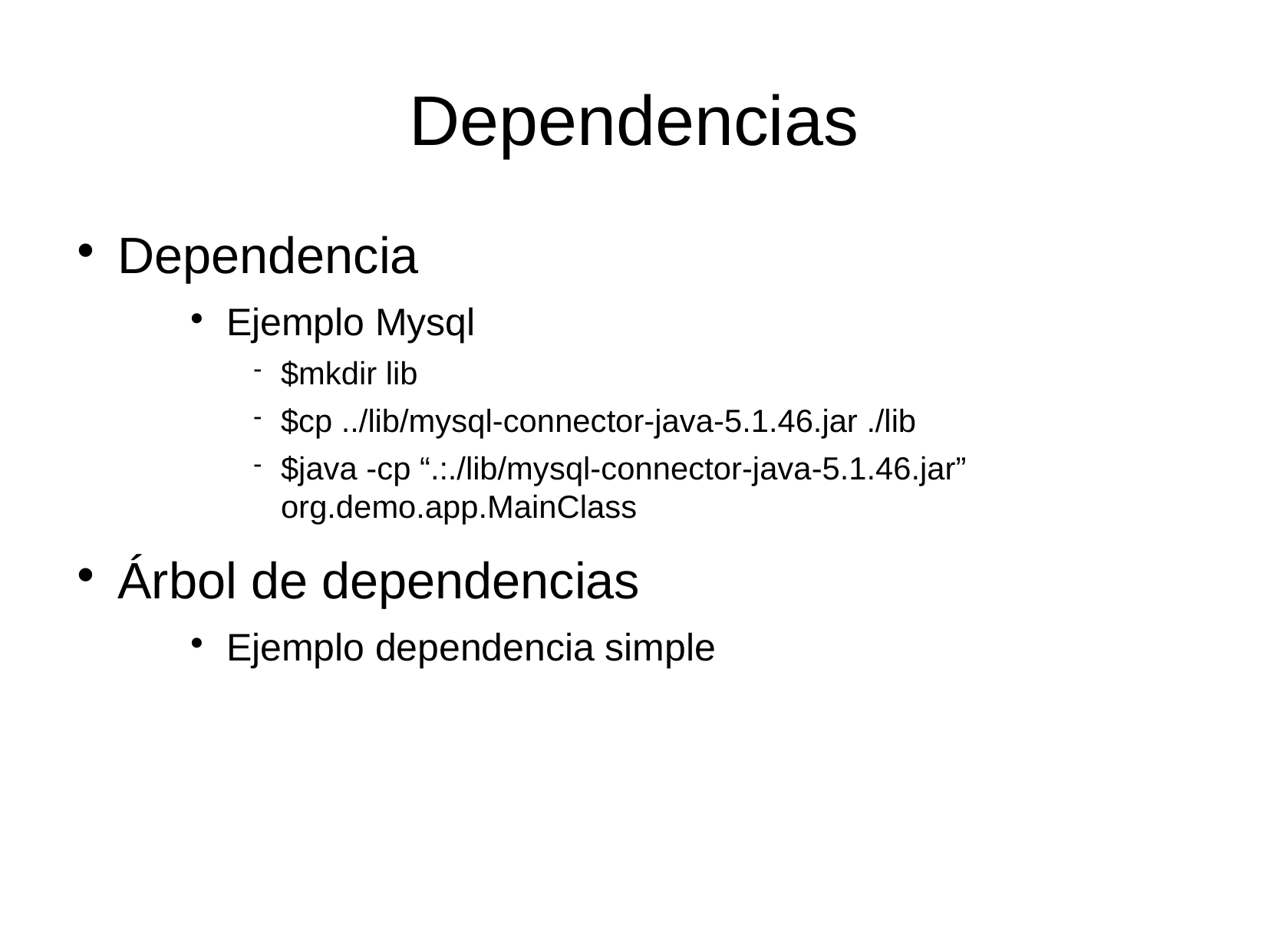

Dependencias
Dependencia
Ejemplo Mysql
$mkdir lib
$cp ../lib/mysql-connector-java-5.1.46.jar ./lib
$java -cp “.:./lib/mysql-connector-java-5.1.46.jar” org.demo.app.MainClass
Árbol de dependencias
Ejemplo dependencia simple